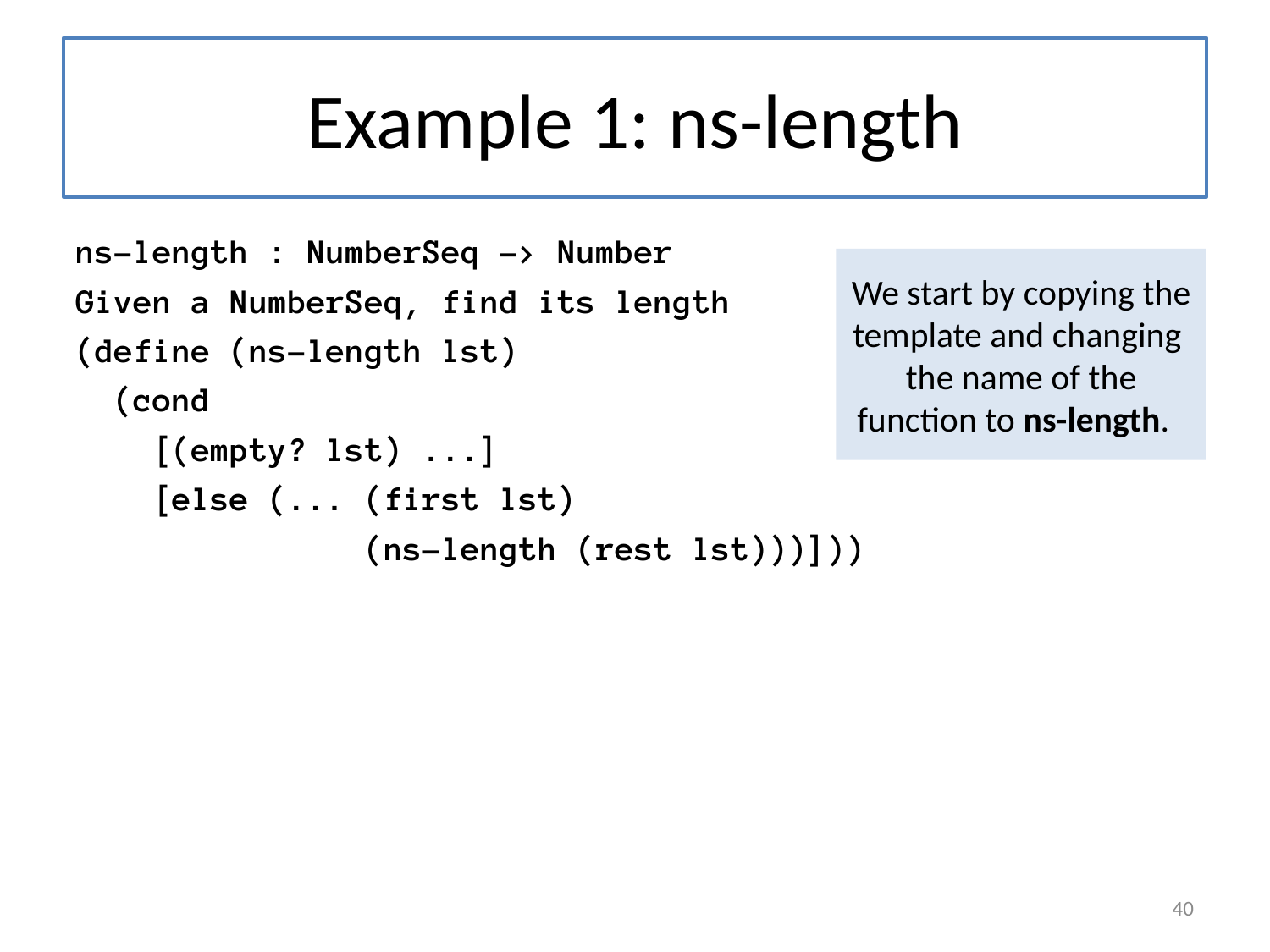

# Example 1: ns-length
ns-length : NumberSeq -> Number
Given a NumberSeq, find its length
(define (ns-length lst)
  (cond
    [(empty? lst) ...]
    [else (... (first lst)
               (ns-length (rest lst)))]))

We start by copying the template and changing  the name of the function to ns-length.
40